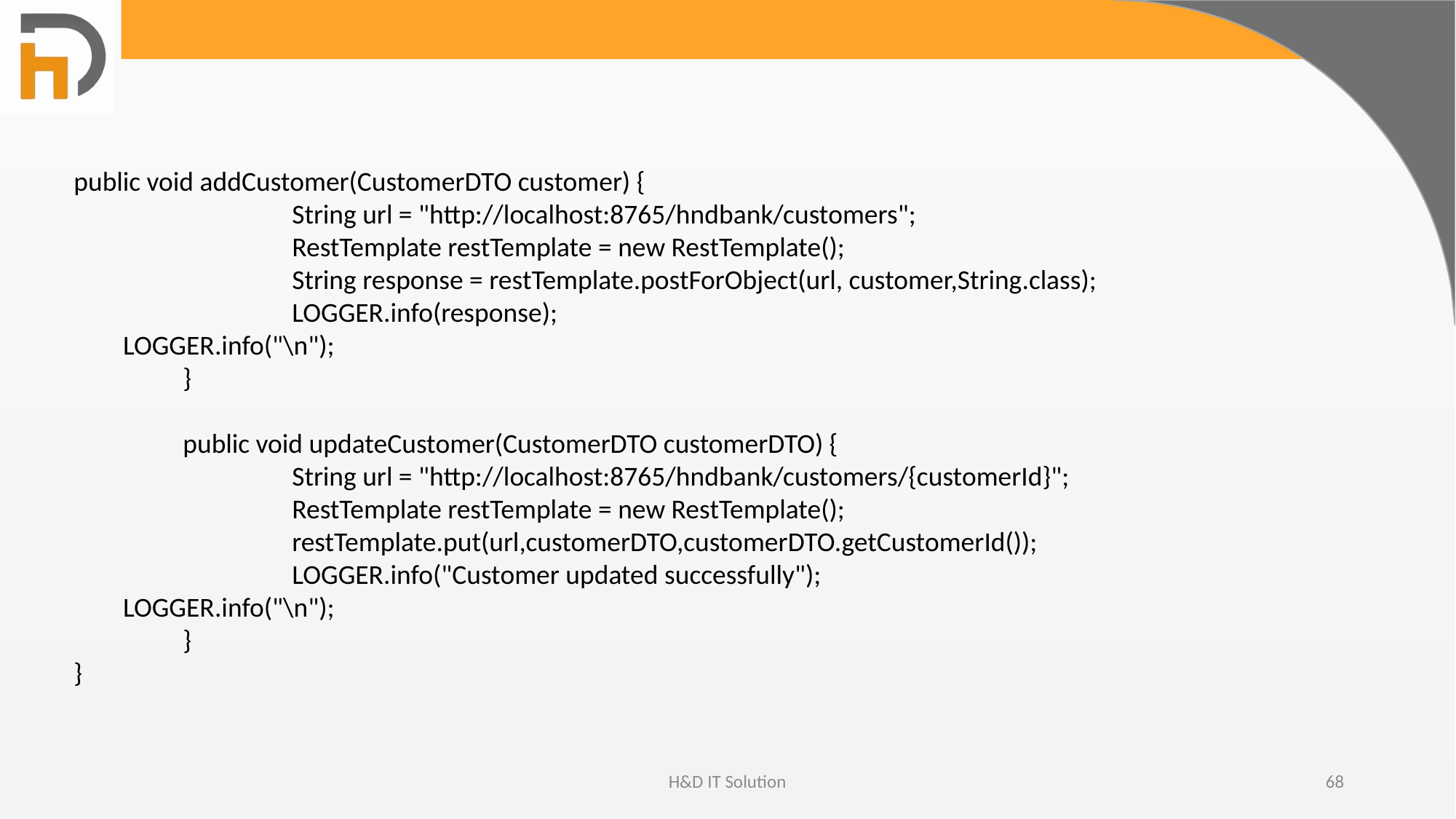

public void addCustomer(CustomerDTO customer) {
		String url = "http://localhost:8765/hndbank/customers";
		RestTemplate restTemplate = new RestTemplate();
		String response = restTemplate.postForObject(url, customer,String.class);
		LOGGER.info(response);
        LOGGER.info("\n");
	}

	public void updateCustomer(CustomerDTO customerDTO) {
		String url = "http://localhost:8765/hndbank/customers/{customerId}";
		RestTemplate restTemplate = new RestTemplate();
		restTemplate.put(url,customerDTO,customerDTO.getCustomerId());
		LOGGER.info("Customer updated successfully");
        LOGGER.info("\n");
	}
}
H&D IT Solution
68